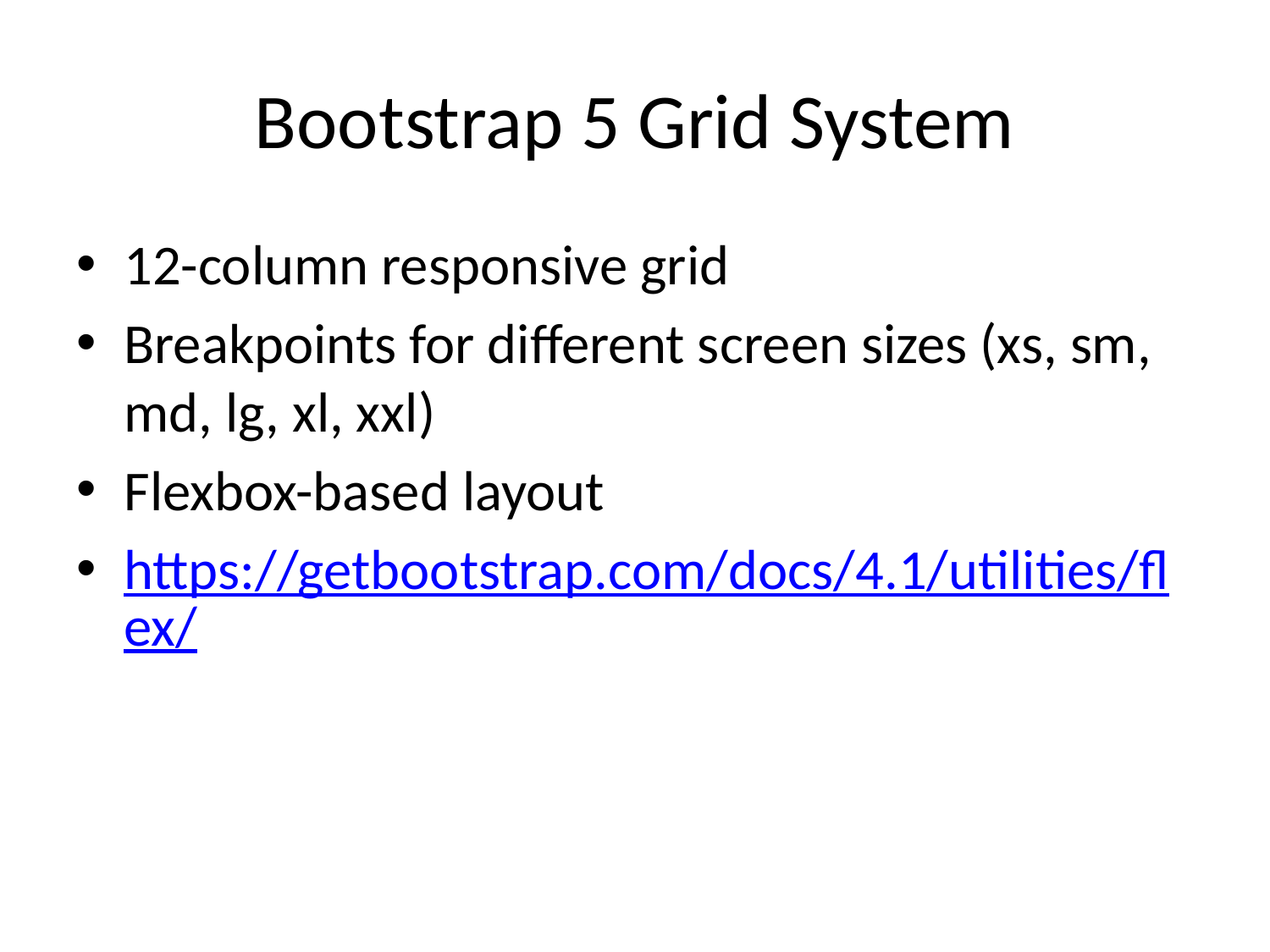

# Bootstrap 5 Grid System
12-column responsive grid
Breakpoints for different screen sizes (xs, sm, md, lg, xl, xxl)
Flexbox-based layout
https://getbootstrap.com/docs/4.1/utilities/flex/